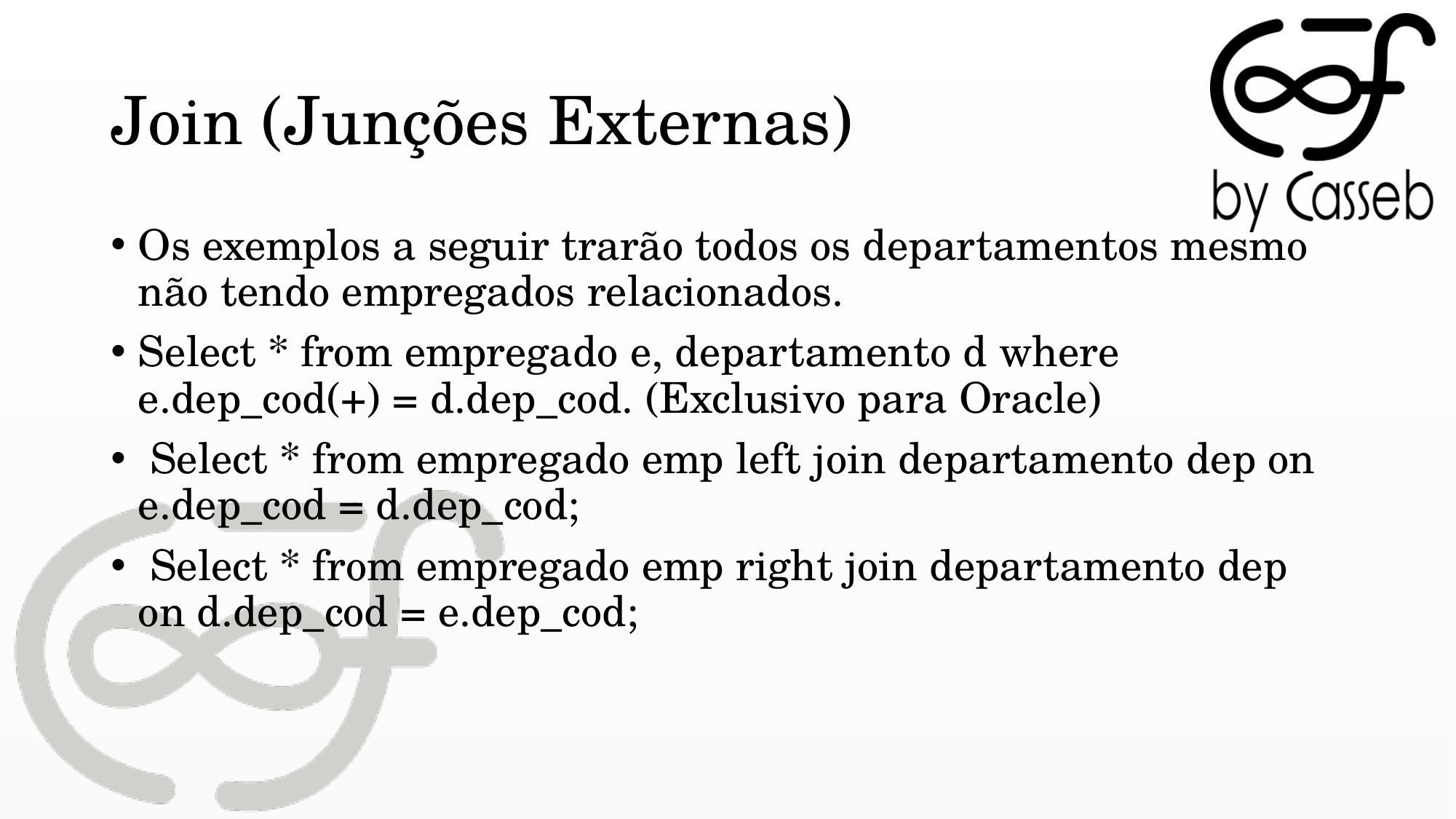

# Join (Junções Externas)
Os exemplos a seguir trarão todos os departamentos mesmo não tendo empregados relacionados.
Select * from empregado e, departamento d where e.dep_cod(+) = d.dep_cod. (Exclusivo para Oracle)
 Select * from empregado emp left join departamento dep on e.dep_cod = d.dep_cod;
 Select * from empregado emp right join departamento dep on d.dep_cod = e.dep_cod;